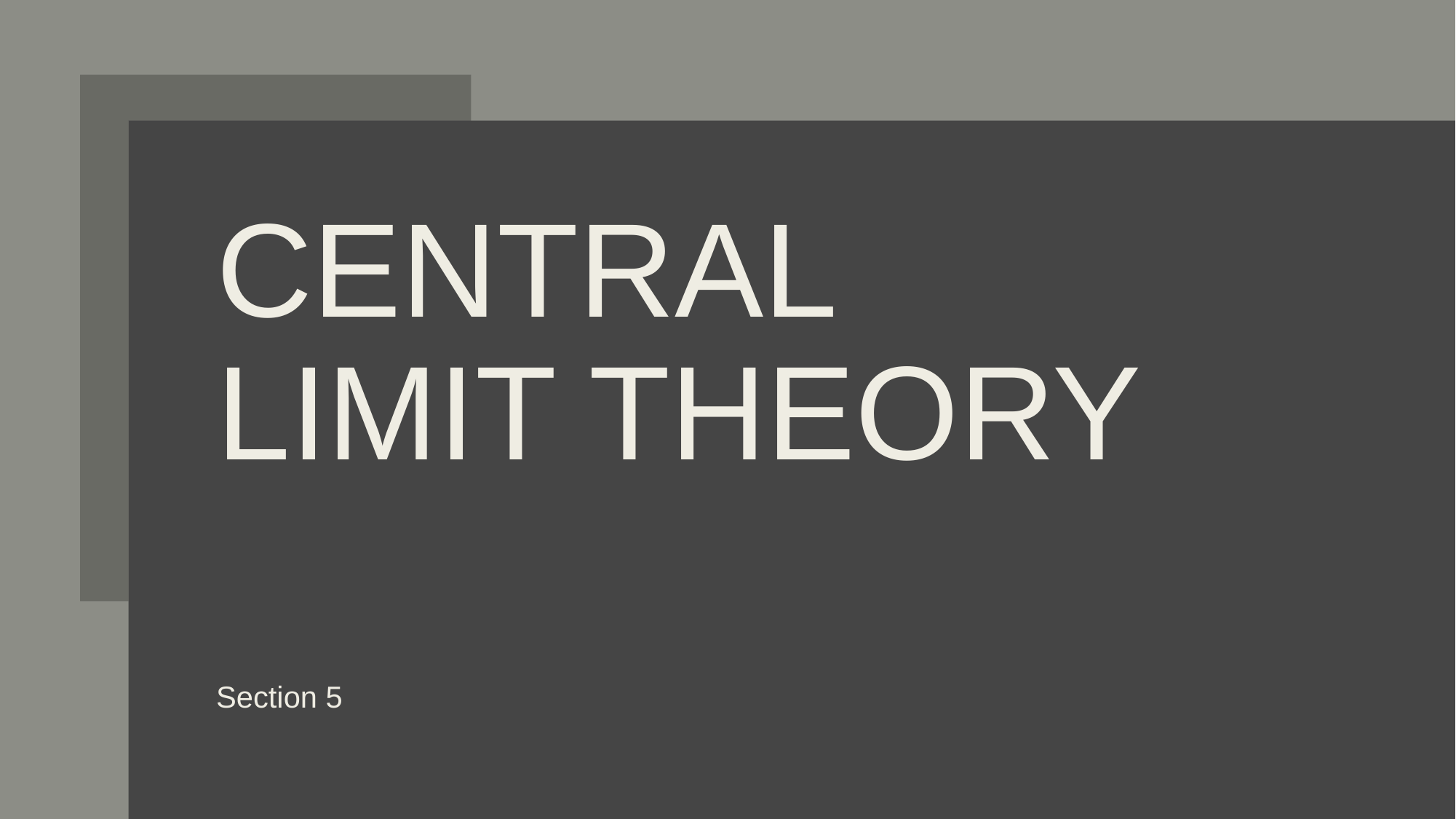

# Central limit theory
Section 5
18